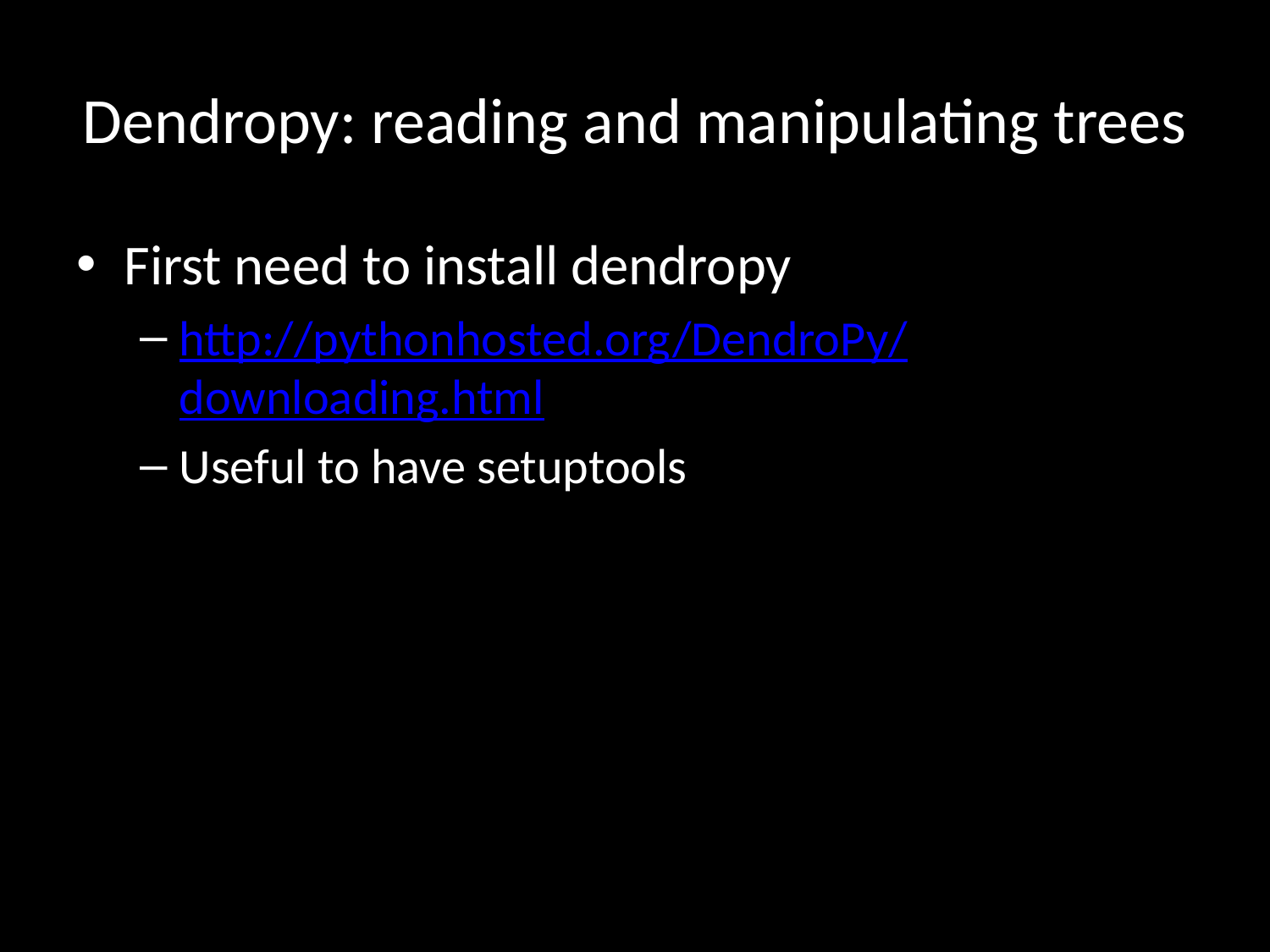

# Dendropy: reading and manipulating trees
First need to install dendropy
http://pythonhosted.org/DendroPy/downloading.html
Useful to have setuptools